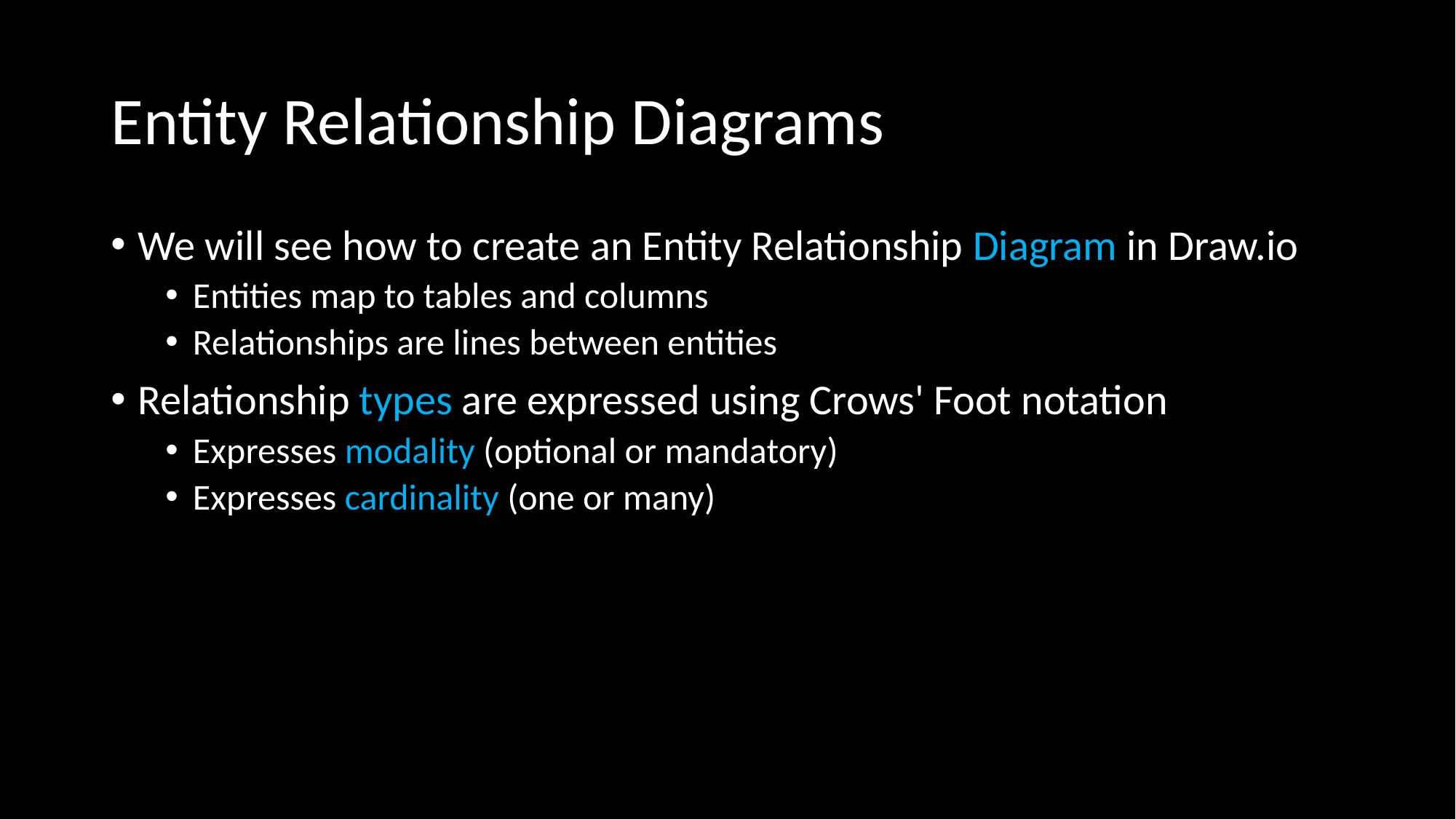

# Entity Relationship Diagrams
We will see how to create an Entity Relationship Diagram in Draw.io
Entities map to tables and columns
Relationships are lines between entities
Relationship types are expressed using Crows' Foot notation
Expresses modality (optional or mandatory)
Expresses cardinality (one or many)